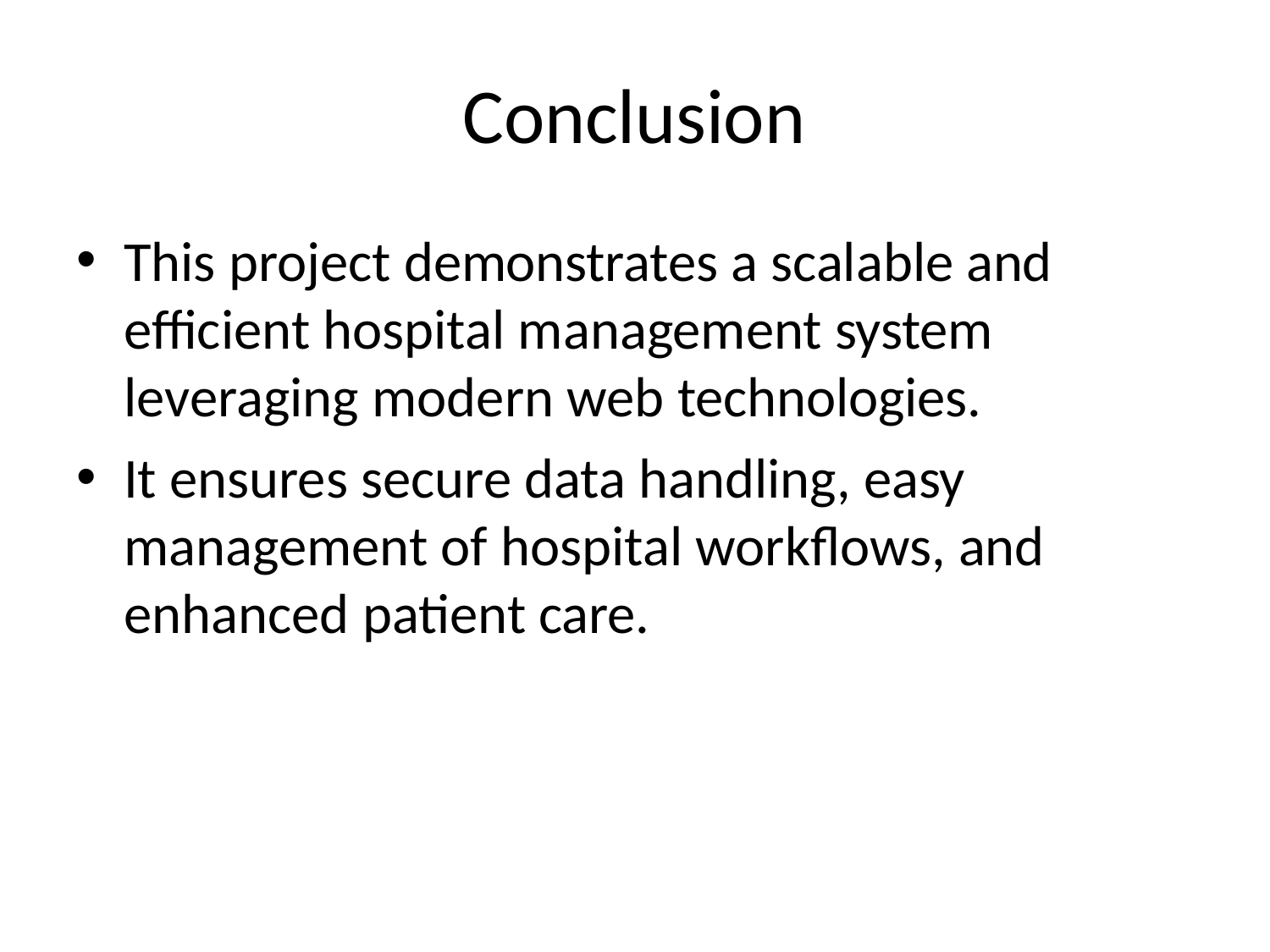

# Conclusion
This project demonstrates a scalable and efficient hospital management system leveraging modern web technologies.
It ensures secure data handling, easy management of hospital workflows, and enhanced patient care.